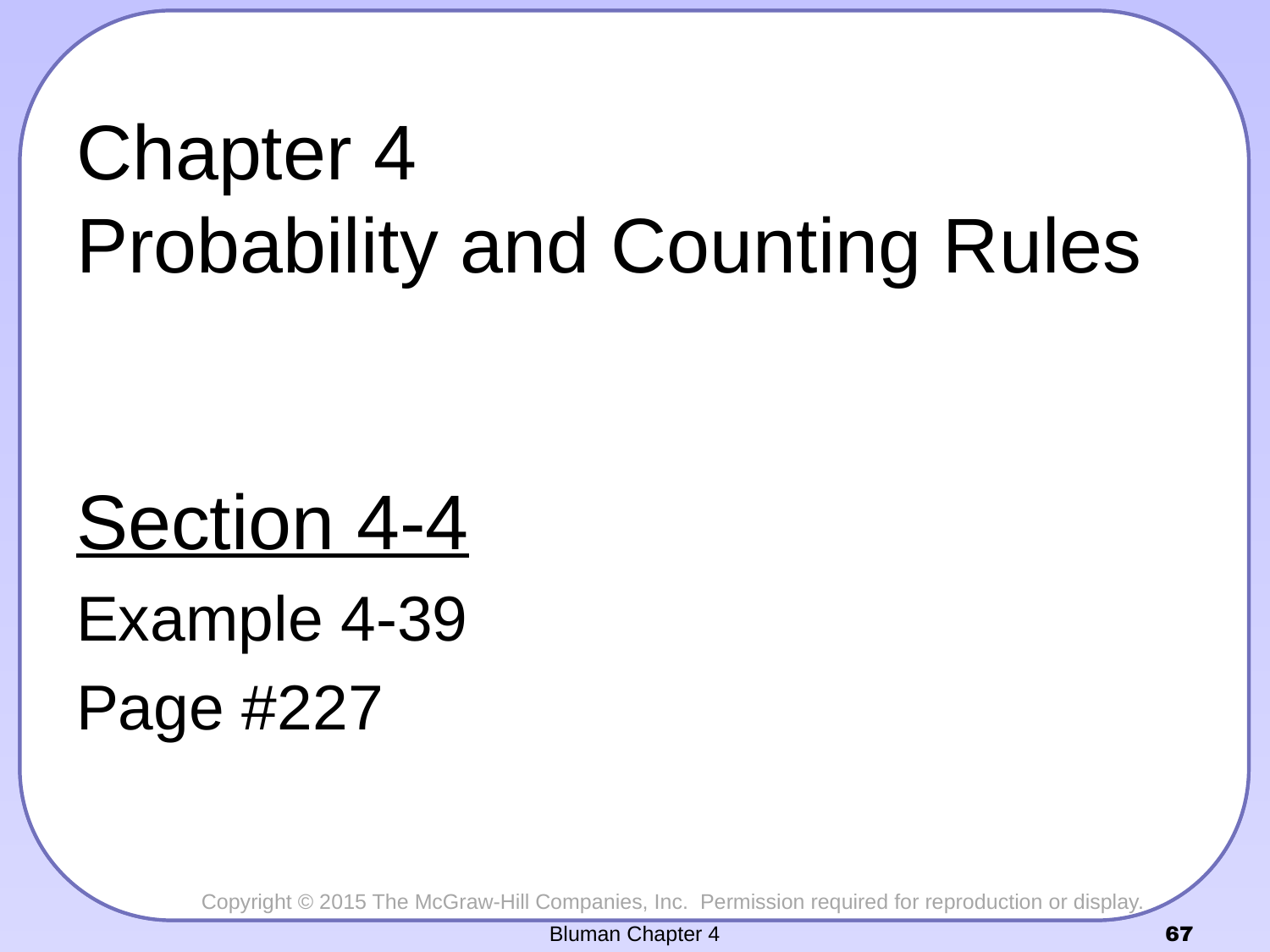

# Chapter 4 Probability and Counting Rules
Section 4-4
Example 4-39
Page #227
Bluman Chapter 4
67